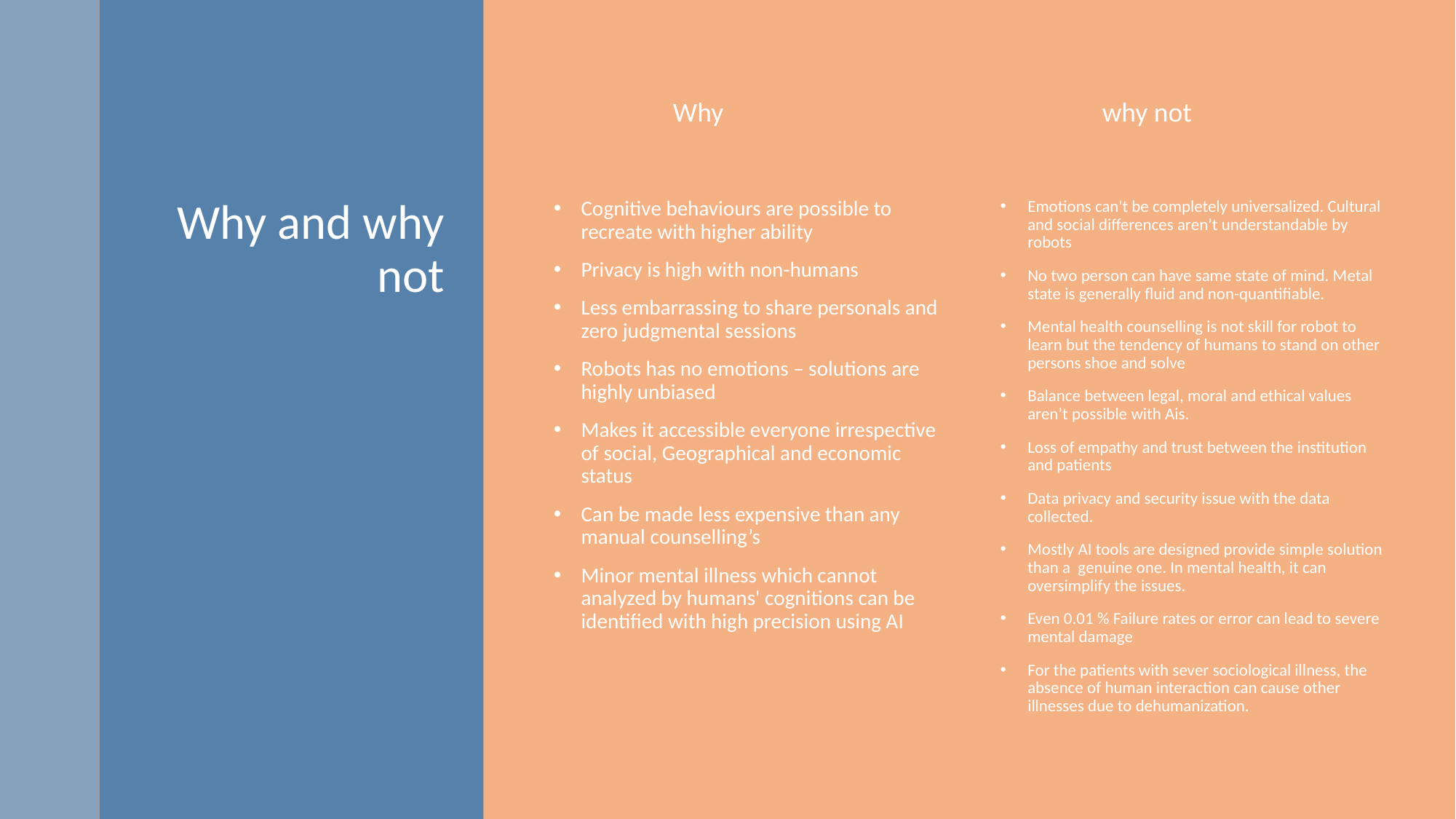

Why
why not
# Why and why not
Cognitive behaviours are possible to recreate with higher ability
Privacy is high with non-humans
Less embarrassing to share personals and zero judgmental sessions
Robots has no emotions – solutions are highly unbiased
Makes it accessible everyone irrespective of social, Geographical and economic status
Can be made less expensive than any manual counselling’s
Minor mental illness which cannot analyzed by humans' cognitions can be identified with high precision using AI
Emotions can't be completely universalized. Cultural and social differences aren’t understandable by robots
No two person can have same state of mind. Metal state is generally fluid and non-quantifiable.
Mental health counselling is not skill for robot to learn but the tendency of humans to stand on other persons shoe and solve
Balance between legal, moral and ethical values aren’t possible with Ais.
Loss of empathy and trust between the institution and patients
Data privacy and security issue with the data collected.
Mostly AI tools are designed provide simple solution than a  genuine one. In mental health, it can oversimplify the issues.
Even 0.01 % Failure rates or error can lead to severe mental damage
For the patients with sever sociological illness, the absence of human interaction can cause other illnesses due to dehumanization.